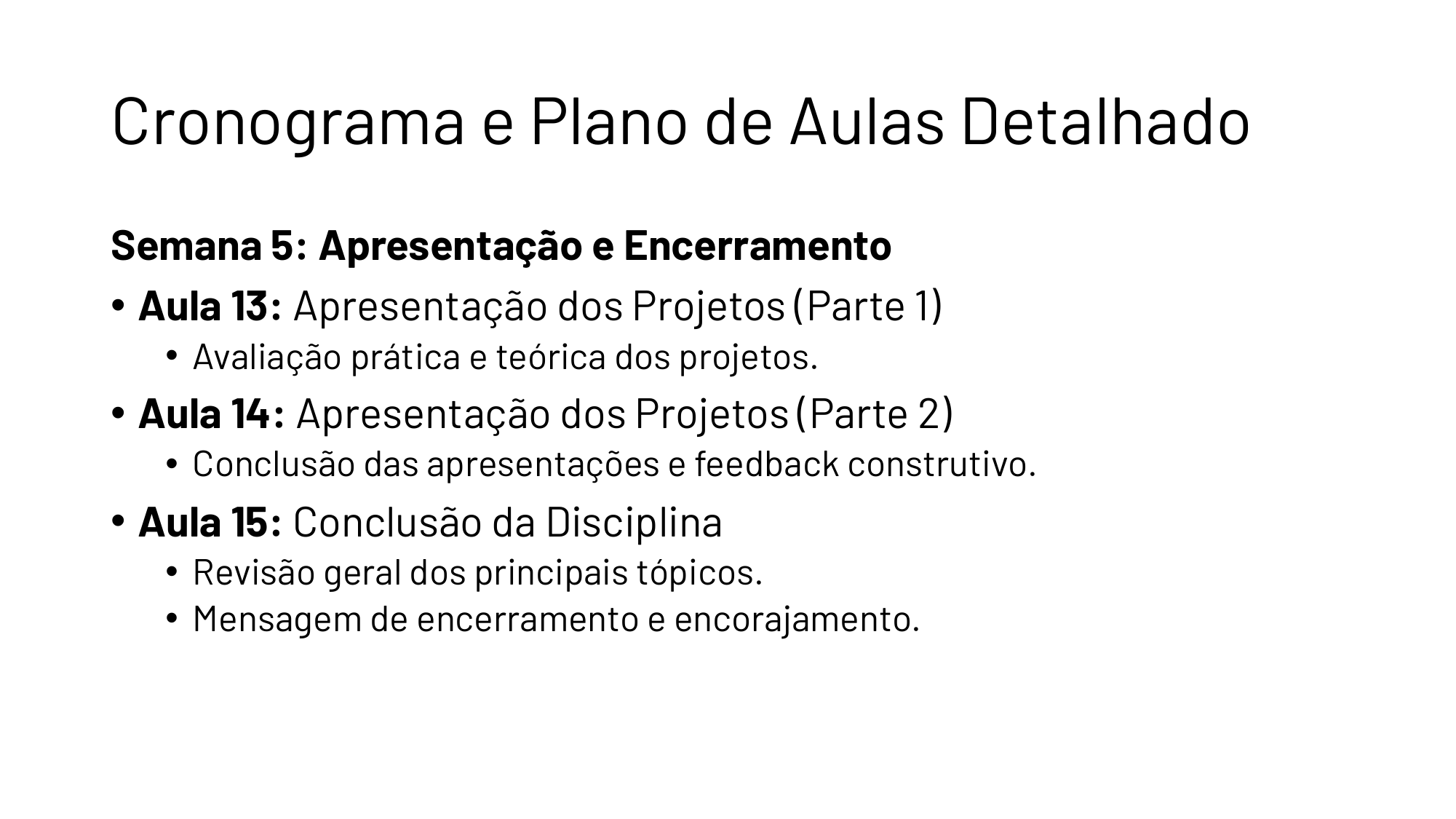

# Cronograma e Plano de Aulas Detalhado
Semana 5: Apresentação e Encerramento
Aula 13: Apresentação dos Projetos (Parte 1)
Avaliação prática e teórica dos projetos.
Aula 14: Apresentação dos Projetos (Parte 2)
Conclusão das apresentações e feedback construtivo.
Aula 15: Conclusão da Disciplina
Revisão geral dos principais tópicos.
Mensagem de encerramento e encorajamento.